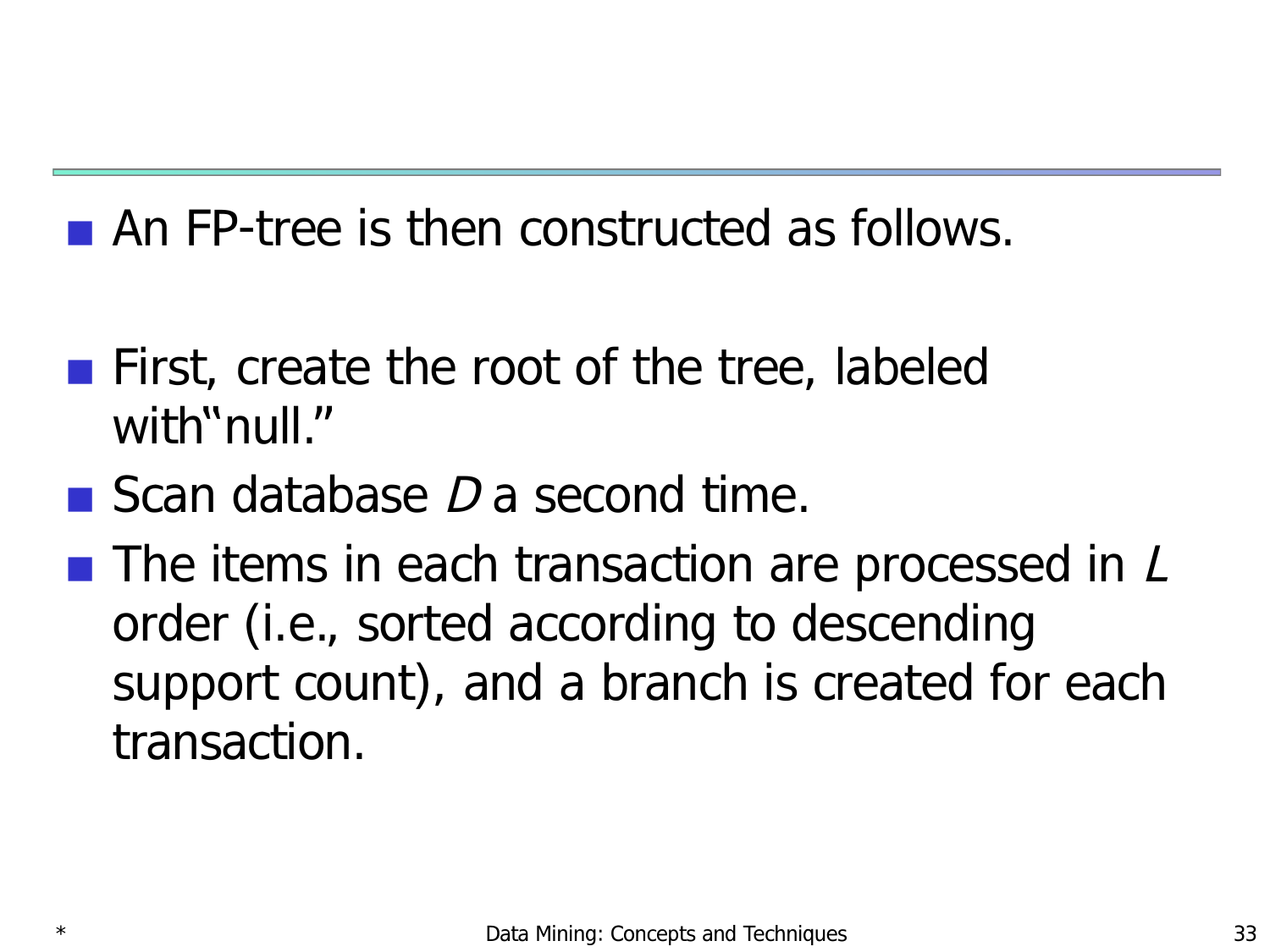

#
An FP-tree is then constructed as follows.

First, create the root of the tree, labeled with“null.”
Scan database D a second time.
The items in each transaction are processed in L order (i.e., sorted according to descending support count), and a branch is created for each transaction.
*
Data Mining: Concepts and Techniques
33